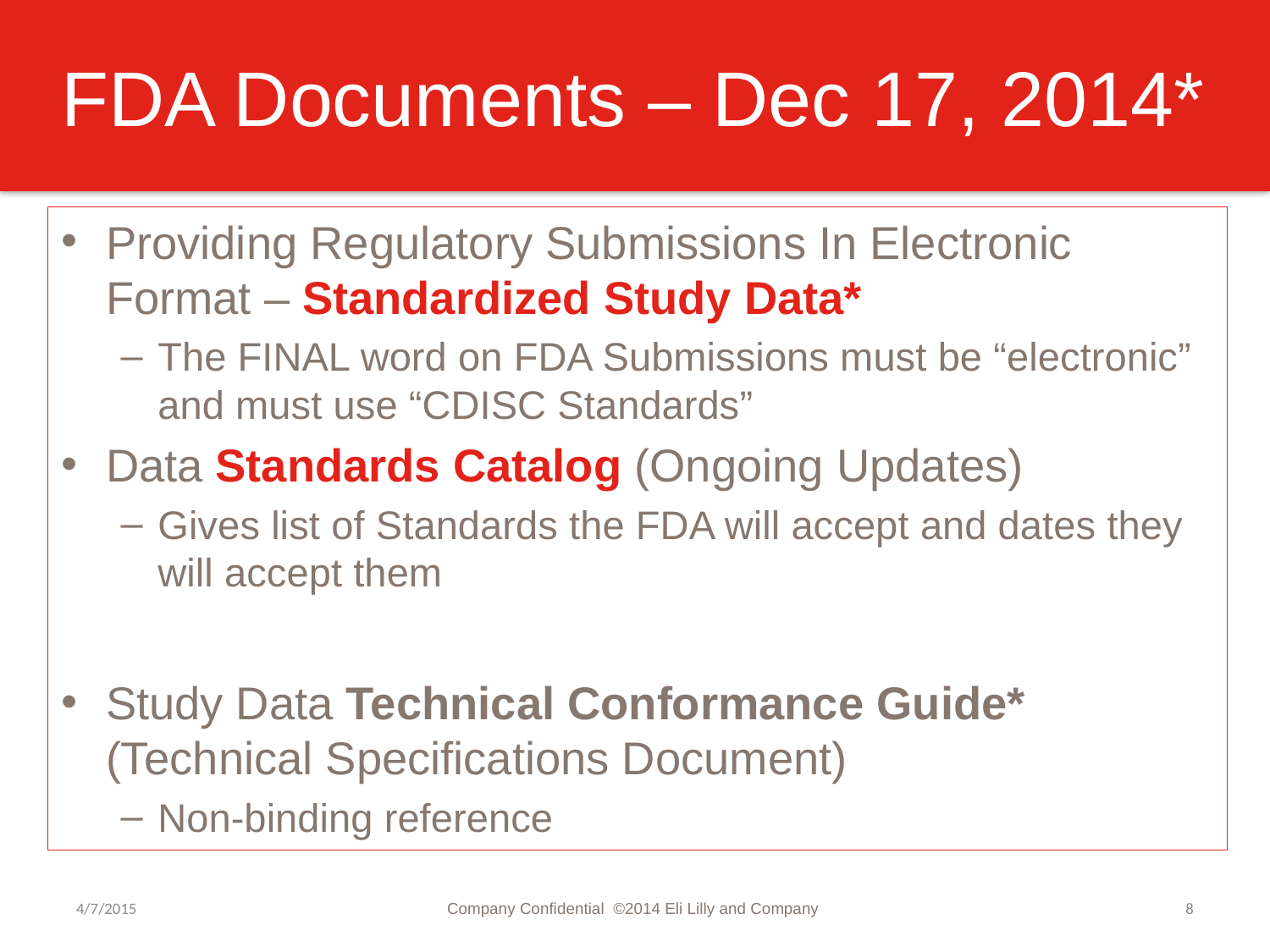

# FDA Documents – Dec 17, 2014*
Providing Regulatory Submissions In Electronic Format – Standardized Study Data*
The FINAL word on FDA Submissions must be “electronic” and must use “CDISC Standards”
Data Standards Catalog (Ongoing Updates)
Gives list of Standards the FDA will accept and dates they will accept them

Study Data Technical Conformance Guide* (Technical Specifications Document)
Non-binding reference

4/7/2015
Company Confidential  ©2014 Eli Lilly and Company
8